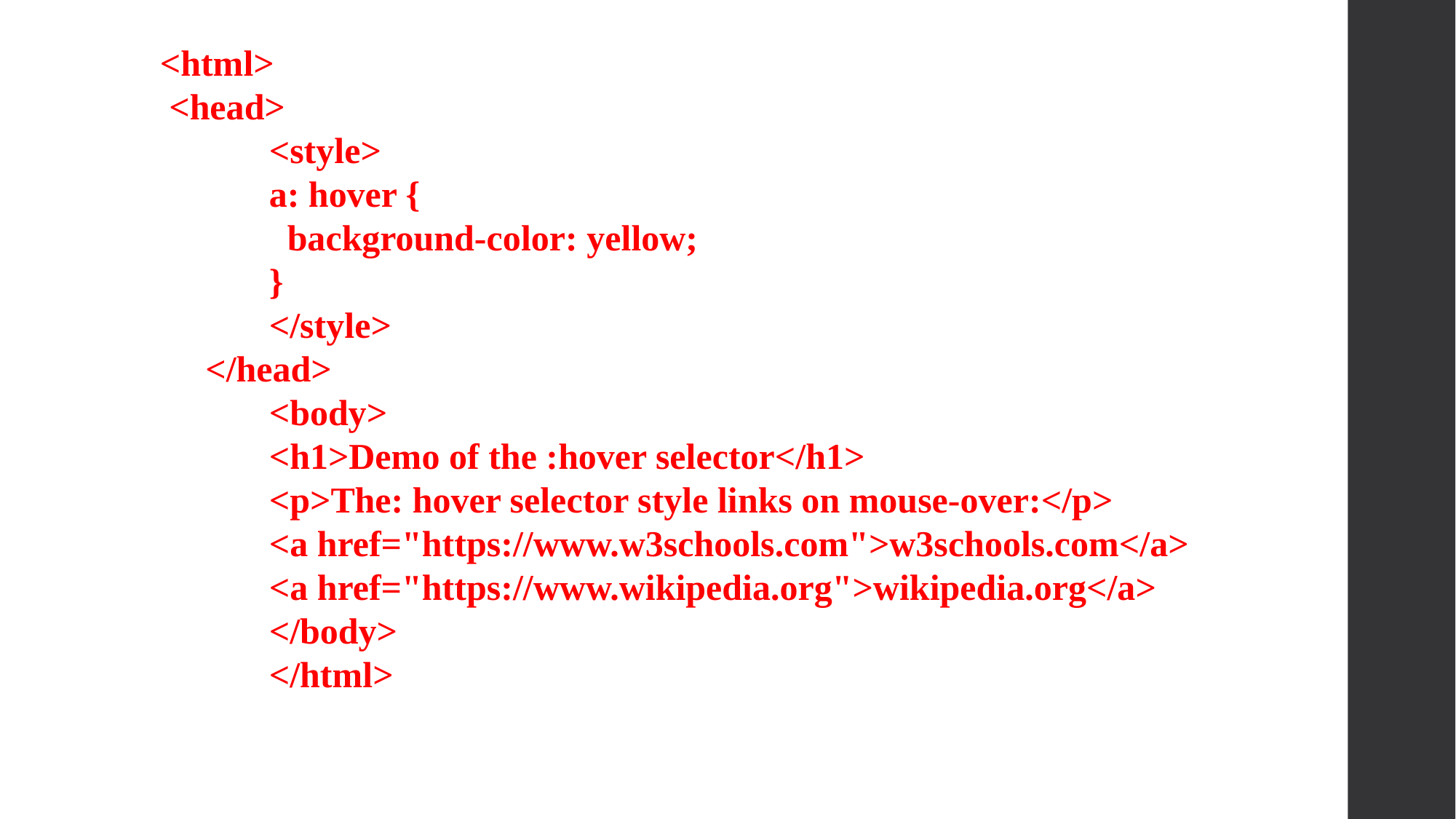

<html>
 <head>
	<style>
	a: hover {
	  background-color: yellow;
	}
	</style>
     </head>
	<body>
	<h1>Demo of the :hover selector</h1>
	<p>The: hover selector style links on mouse-over:</p>
	<a href="https://www.w3schools.com">w3schools.com</a>
	<a href="https://www.wikipedia.org">wikipedia.org</a>
	</body>
	</html>